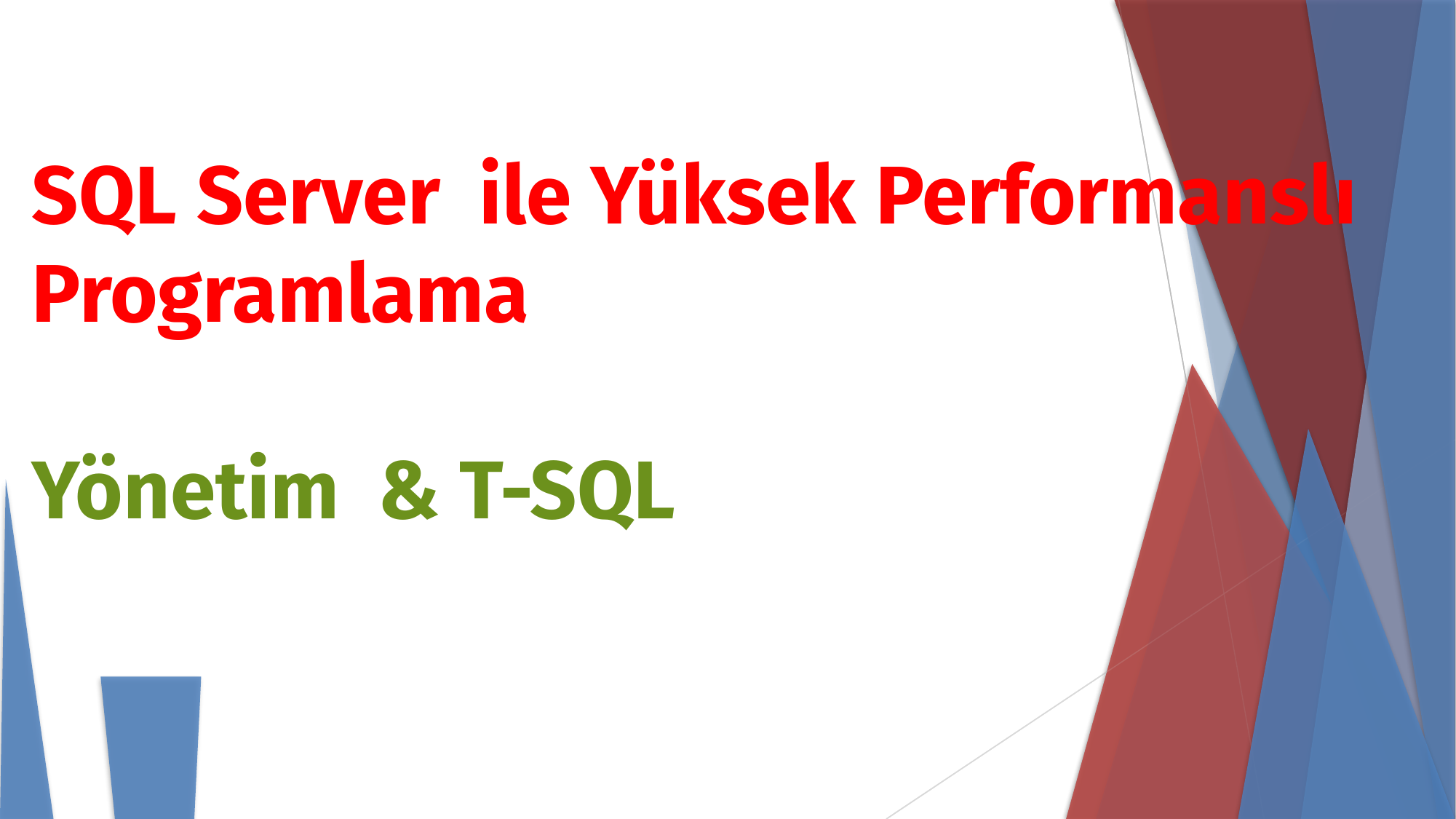

SQL Server  ile Yüksek Performanslı Programlama

Yönetim  & T-SQL